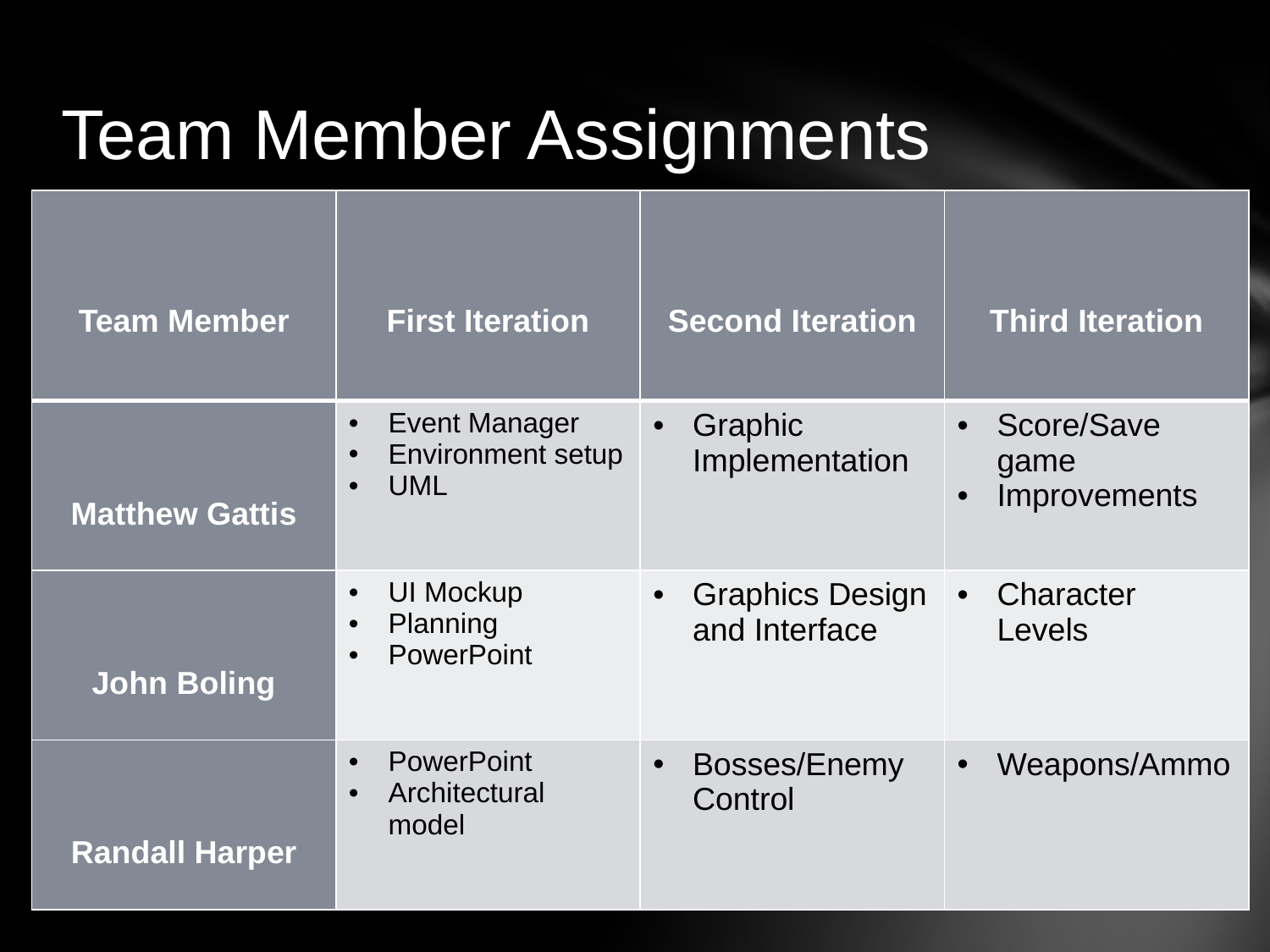

# Team Member Assignments
| Team Member | First Iteration | Second Iteration | Third Iteration |
| --- | --- | --- | --- |
| Matthew Gattis | Event Manager Environment setup UML | Graphic Implementation | Score/Save game Improvements |
| John Boling | UI Mockup Planning PowerPoint | Graphics Design and Interface | Character Levels |
| Randall Harper | PowerPoint Architectural model | Bosses/Enemy Control | Weapons/Ammo |